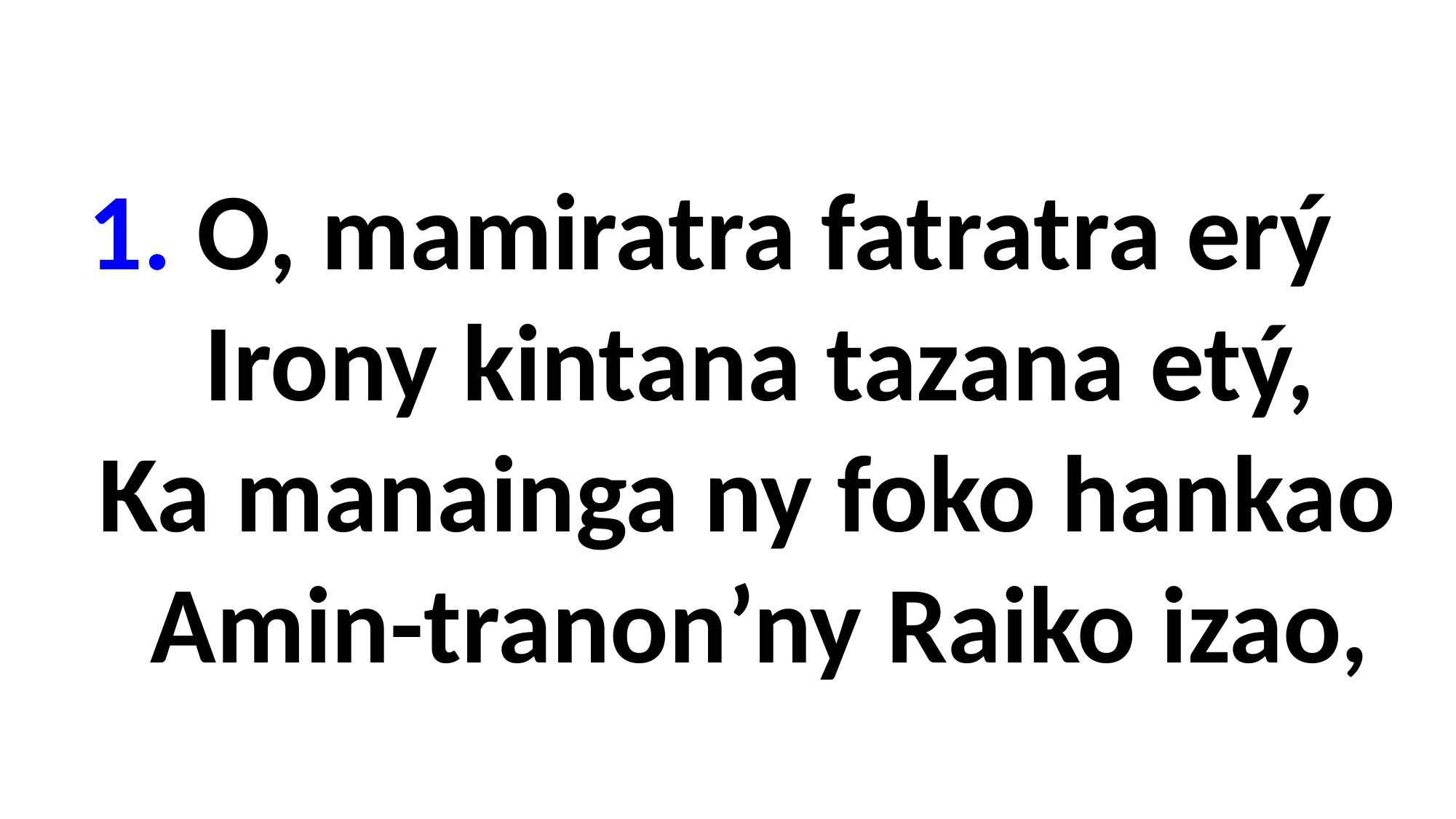

1. O, mamiratra fatratra erý
    Irony kintana tazana etý,
   Ka manainga ny foko hankao
    Amin-tranon’ny Raiko izao,